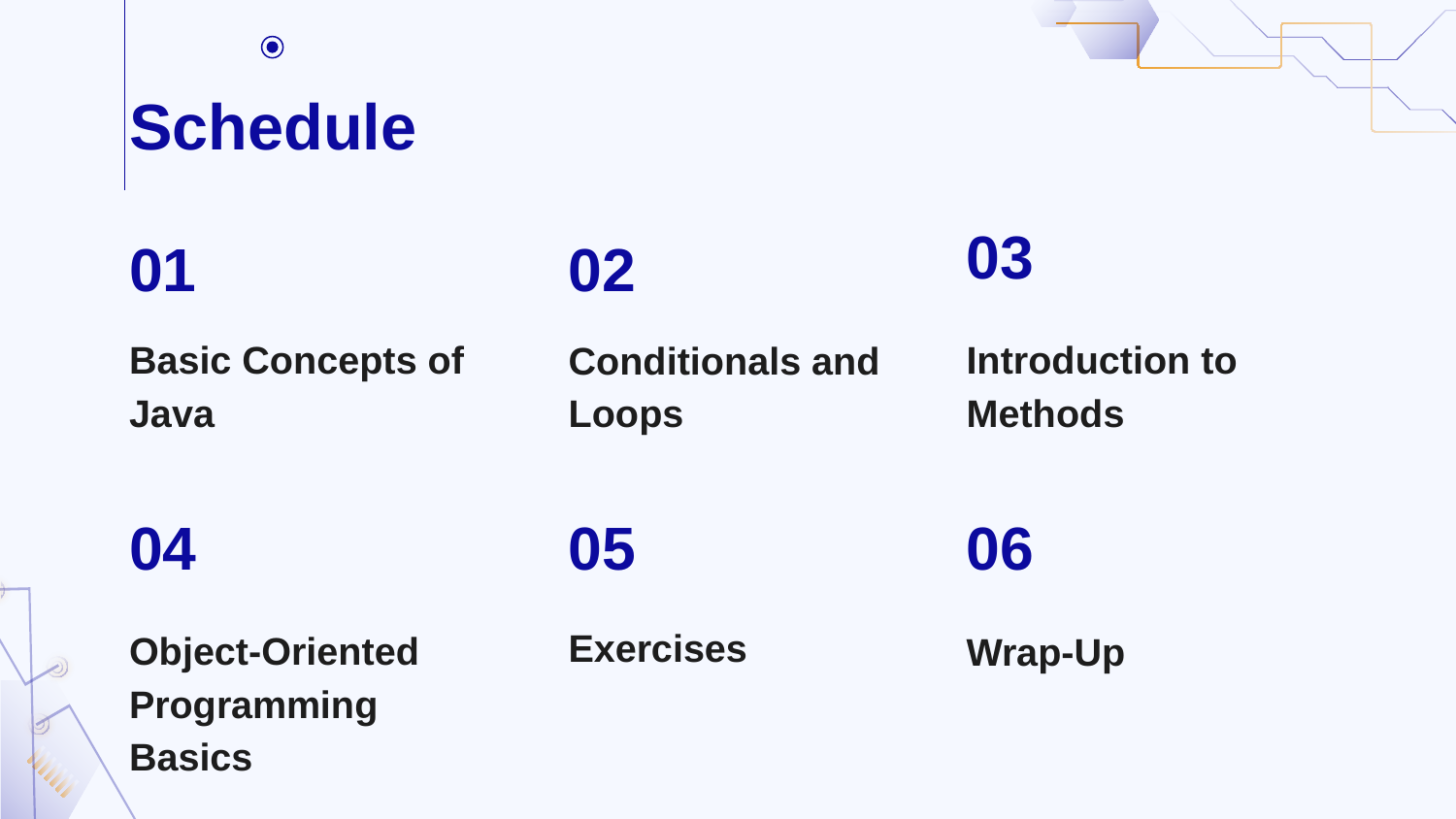

# Schedule
03
01
02
Introduction to Methods
Basic Concepts of Java
Conditionals and Loops
05
04
06
Object-Oriented Programming Basics
Exercises
Wrap-Up